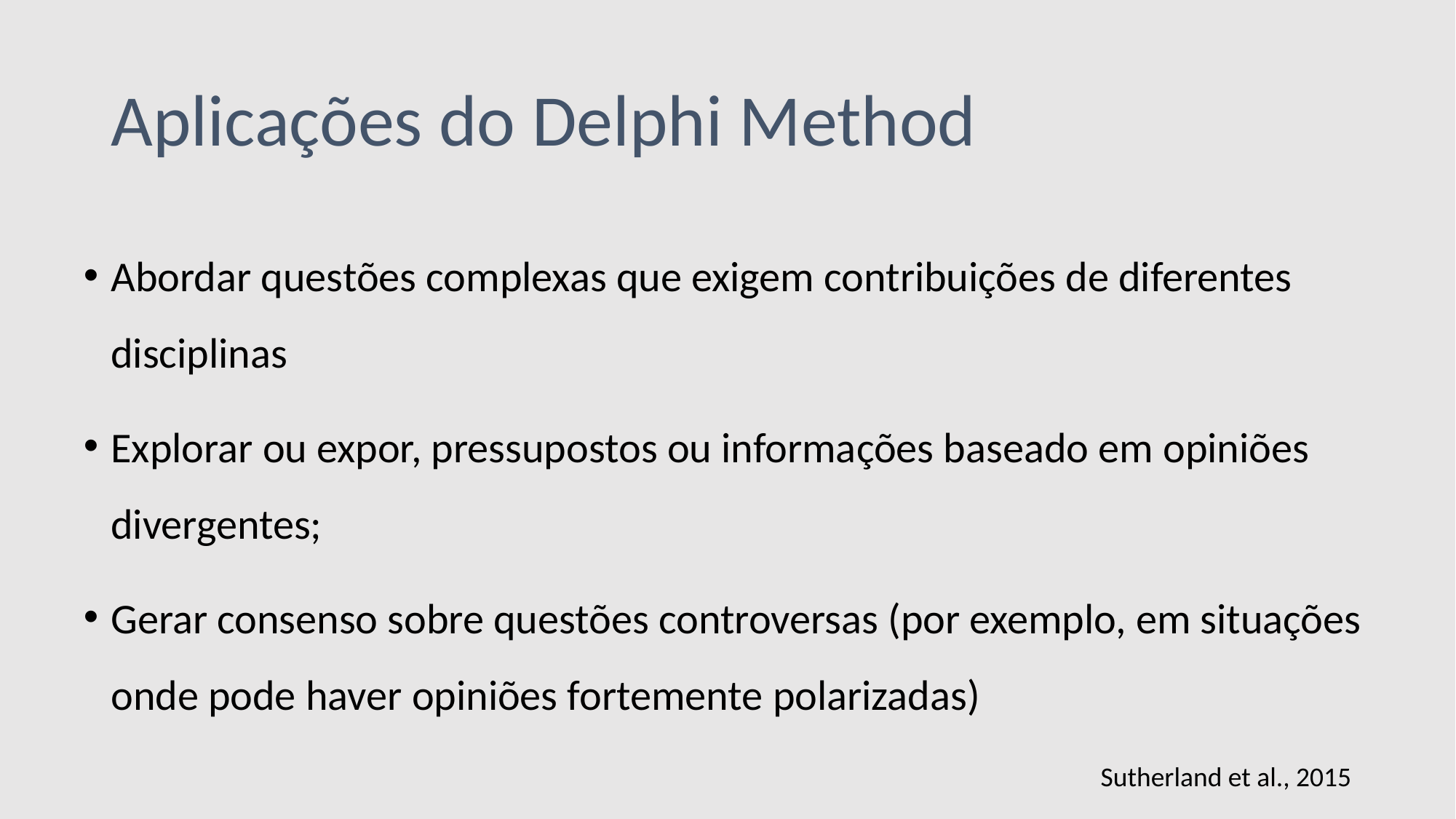

# Aplicações do Delphi Method
Abordar questões complexas que exigem contribuições de diferentes disciplinas
Explorar ou expor, pressupostos ou informações baseado em opiniões divergentes;
Gerar consenso sobre questões controversas (por exemplo, em situações onde pode haver opiniões fortemente polarizadas)

Sutherland et al., 2015